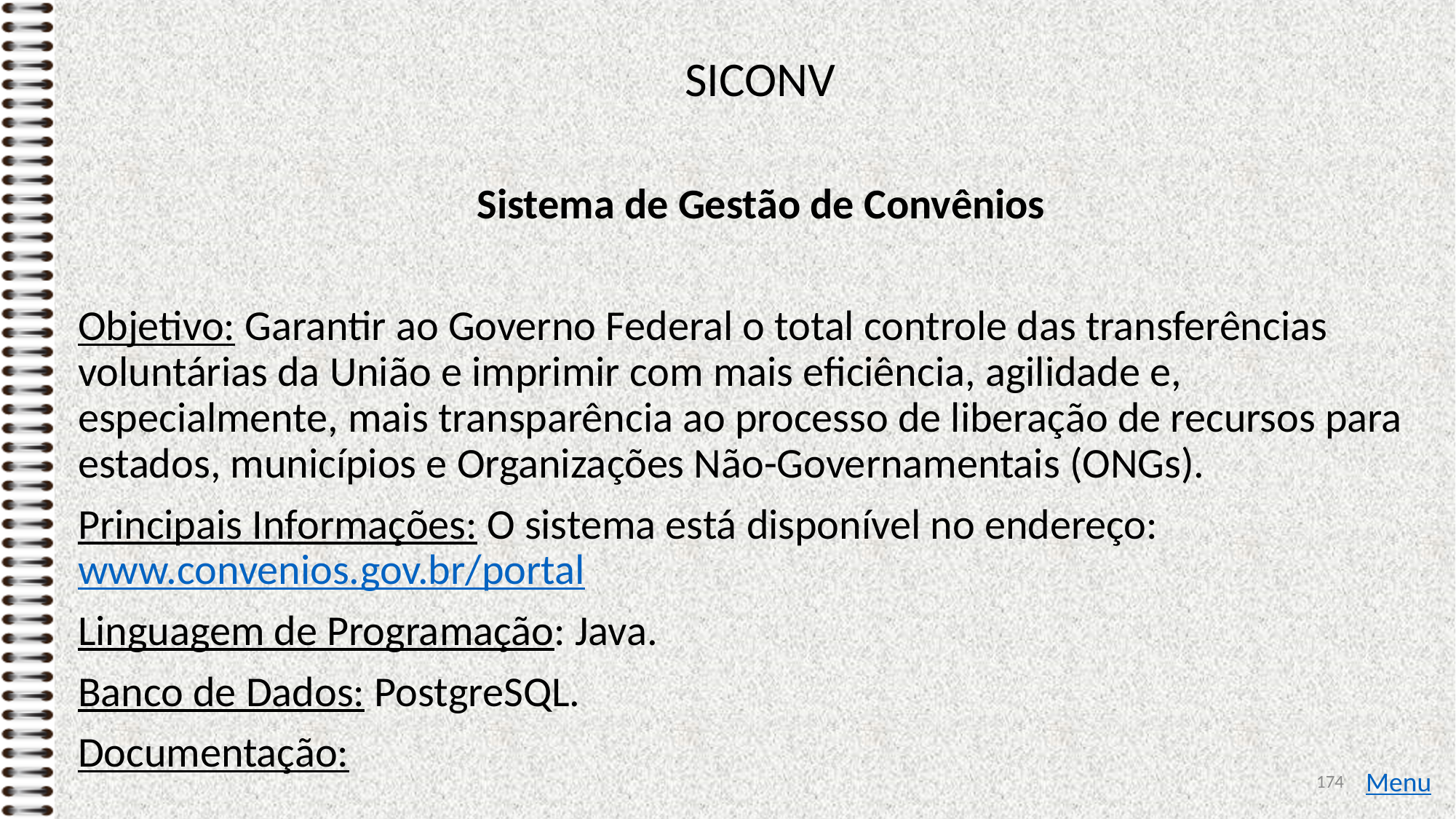

# SICONV

Sistema de Gestão de Convênios

Objetivo: Garantir ao Governo Federal o total controle das transferências voluntárias da União e imprimir com mais eficiência, agilidade e, especialmente, mais transparência ao processo de liberação de recursos para estados, municípios e Organizações Não-Governamentais (ONGs).
Principais Informações: O sistema está disponível no endereço: www.convenios.gov.br/portal
Linguagem de Programação: Java.
Banco de Dados: PostgreSQL.
Documentação:
174
Menu